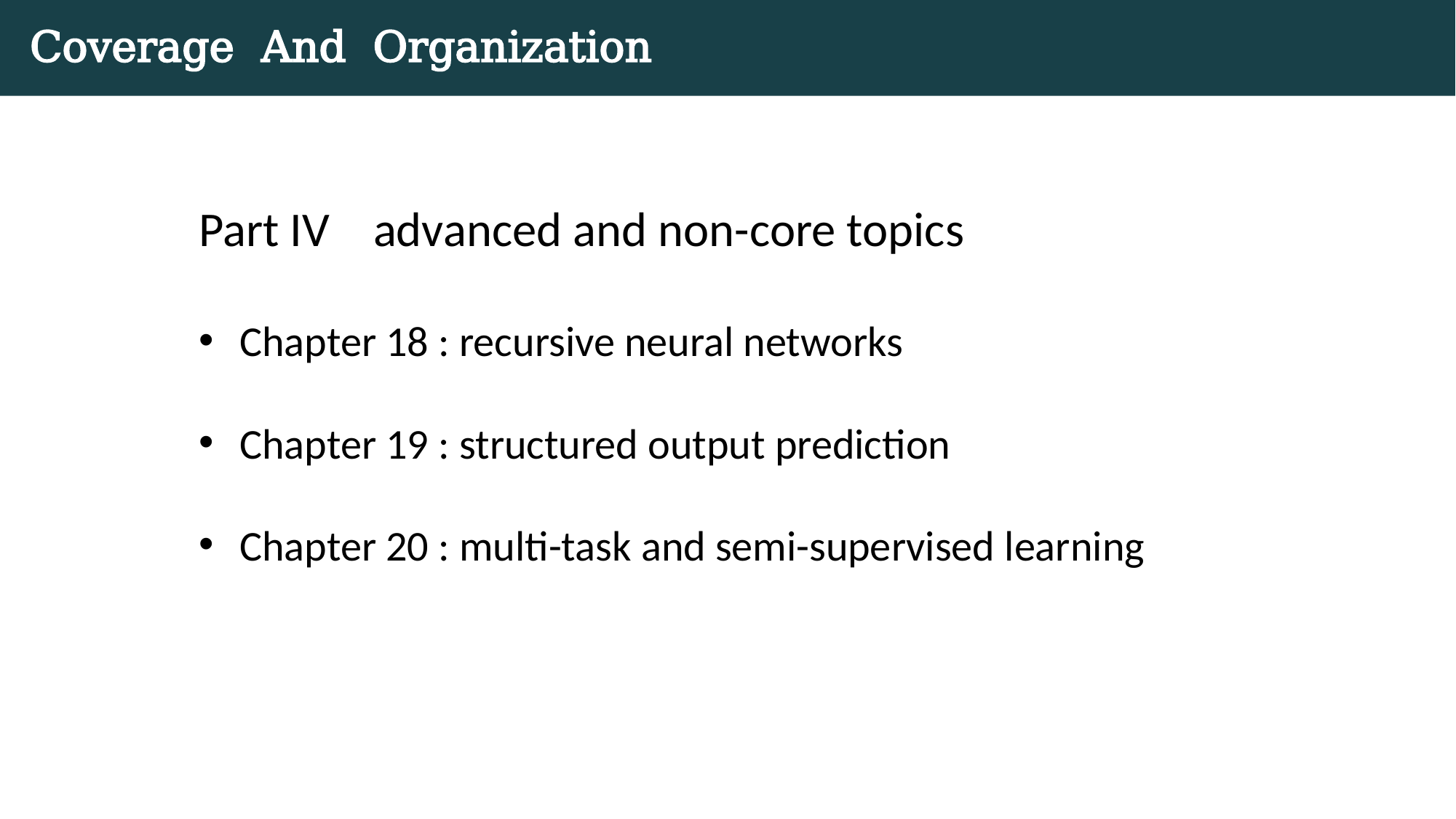

# Coverage  And  Organization
Part IV    advanced and non-core topics

Chapter 18 : recursive neural networks

Chapter 19 : structured output prediction

Chapter 20 : multi-task and semi-supervised learning